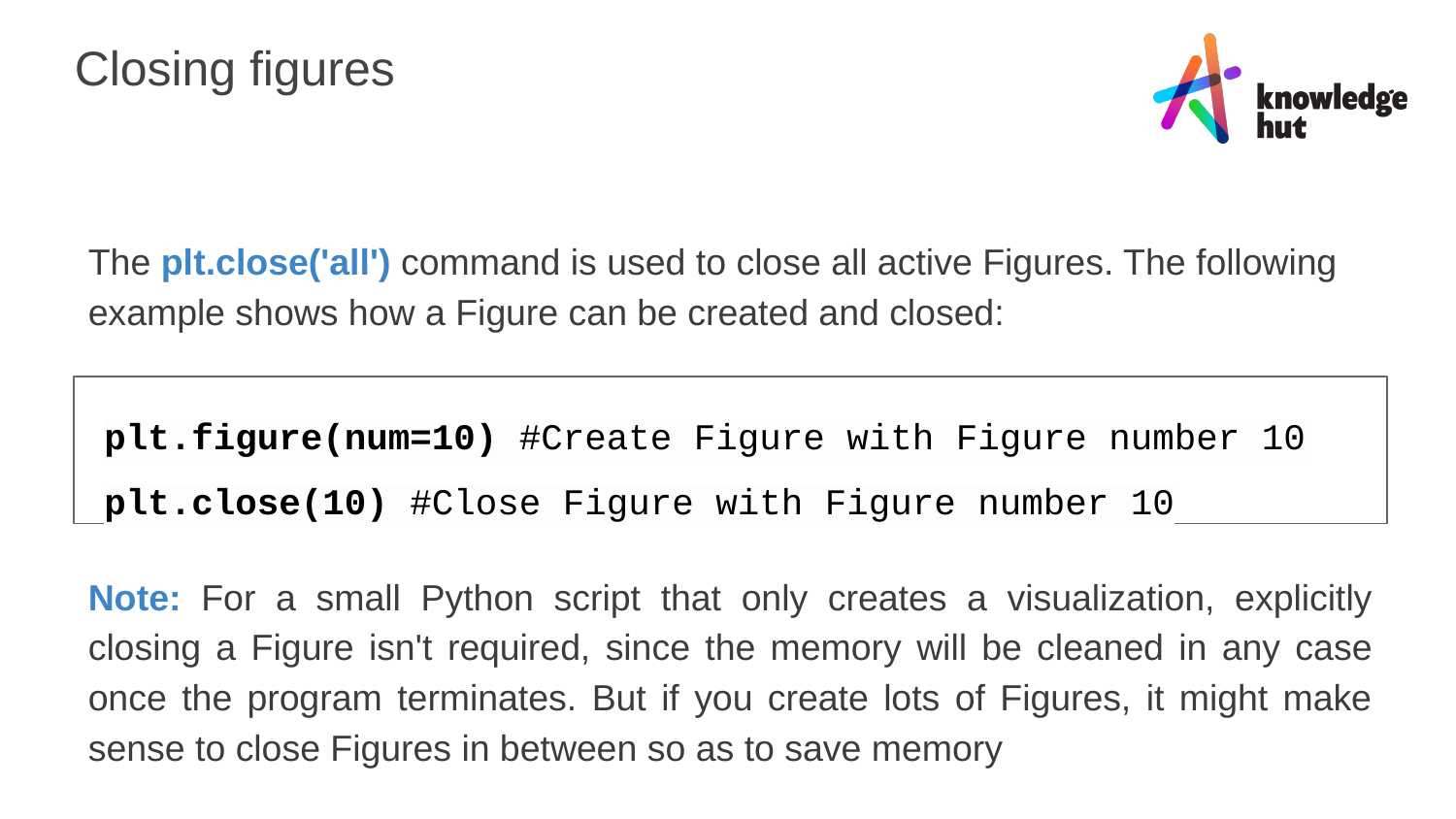

Closing figures
The plt.close('all') command is used to close all active Figures. The following example shows how a Figure can be created and closed:
plt.figure(num=10) #Create Figure with Figure number 10
plt.close(10) #Close Figure with Figure number 10
Note: For a small Python script that only creates a visualization, explicitly closing a Figure isn't required, since the memory will be cleaned in any case once the program terminates. But if you create lots of Figures, it might make sense to close Figures in between so as to save memory